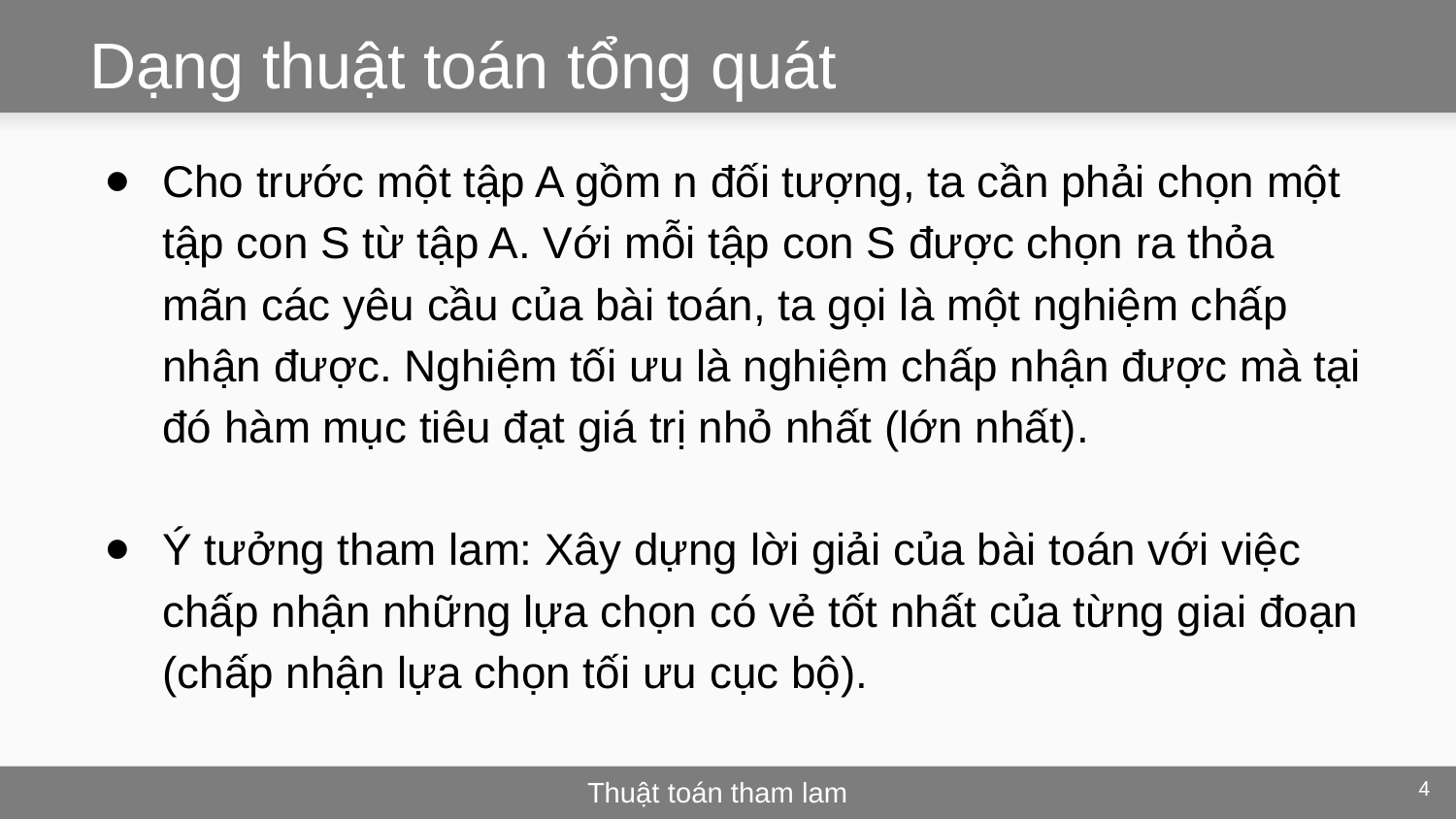

# Dạng thuật toán tổng quát
Cho trước một tập A gồm n đối tượng, ta cần phải chọn một tập con S từ tập A. Với mỗi tập con S được chọn ra thỏa mãn các yêu cầu của bài toán, ta gọi là một nghiệm chấp nhận được. Nghiệm tối ưu là nghiệm chấp nhận được mà tại đó hàm mục tiêu đạt giá trị nhỏ nhất (lớn nhất).

Ý tưởng tham lam: Xây dựng lời giải của bài toán với việc chấp nhận những lựa chọn có vẻ tốt nhất của từng giai đoạn (chấp nhận lựa chọn tối ưu cục bộ).
4